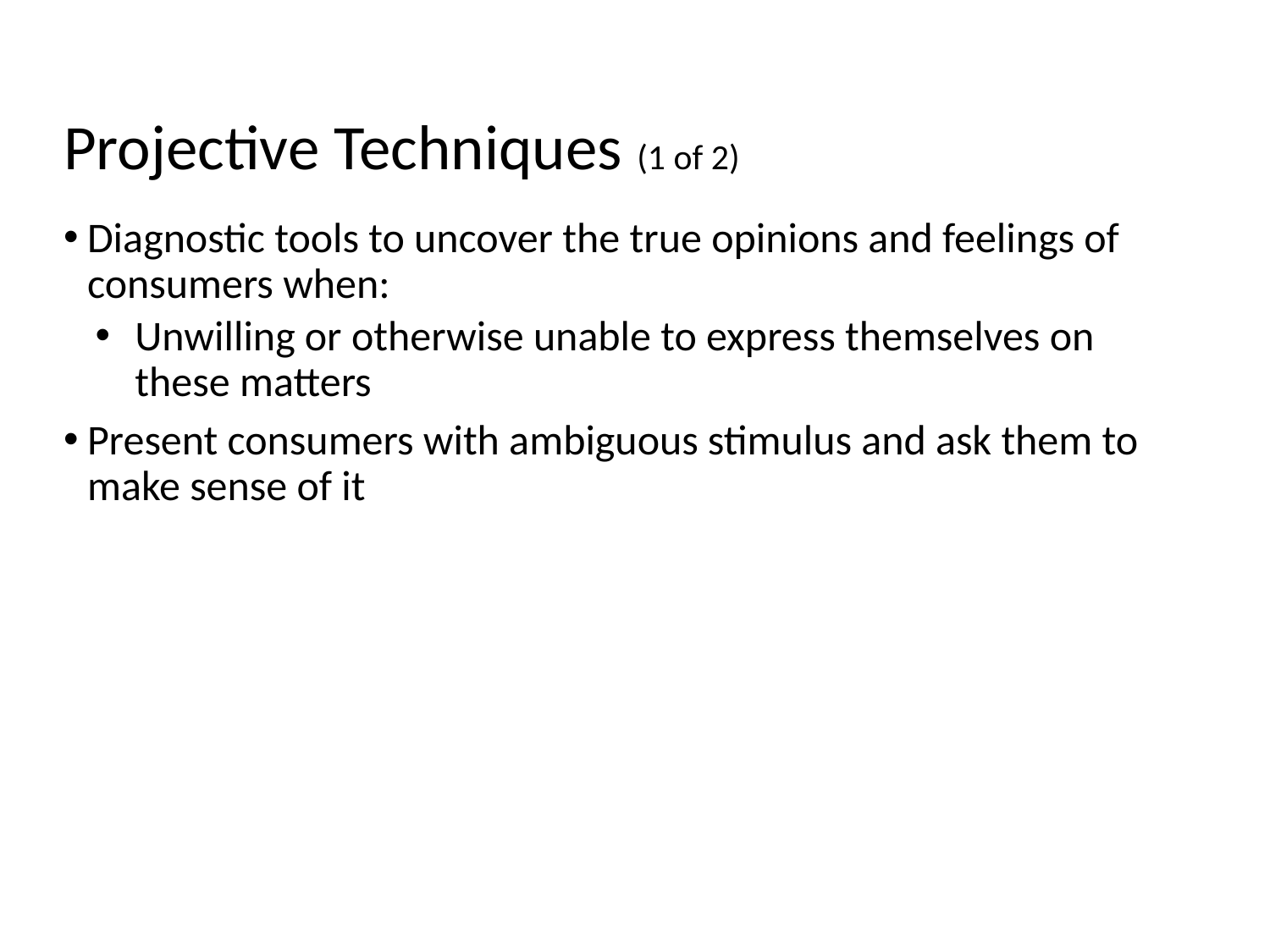

# Projective Techniques (1 of 2)
Diagnostic tools to uncover the true opinions and feelings of consumers when:
Unwilling or otherwise unable to express themselves on these matters
Present consumers with ambiguous stimulus and ask them to make sense of it